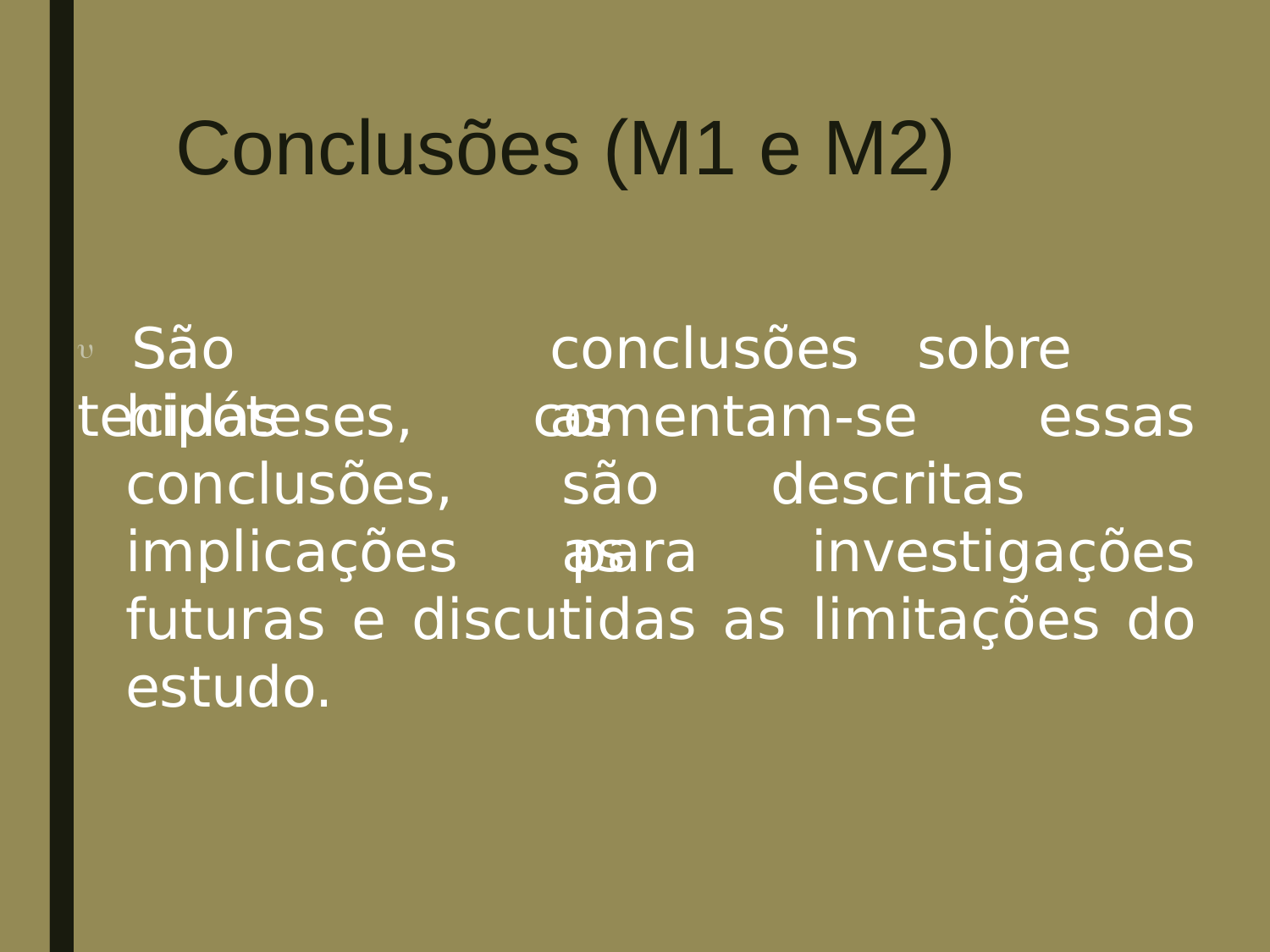

# Conclusões (M1 e M2)
υ São	tecidas
conclusões	sobre	as
hipóteses,
comentam-se
essas
conclusões,
são	descritas	as
implicações    para    investigações futuras e discutidas as limitações do estudo.